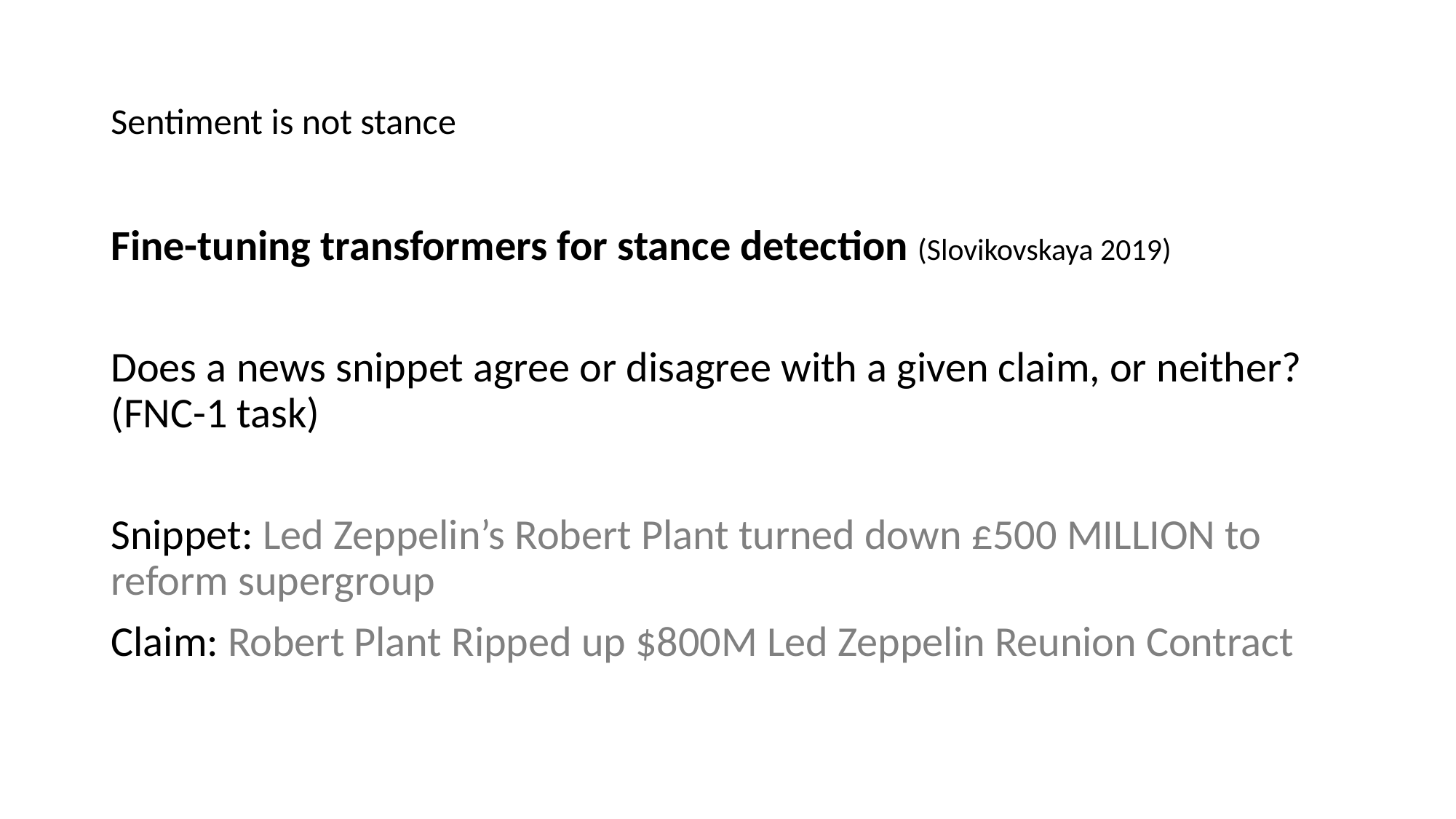

# Sentiment is not stance
Fine-tuning transformers for stance detection (Slovikovskaya 2019)

Does a news snippet agree or disagree with a given claim, or neither? (FNC-1 task)

Snippet: Led Zeppelin’s Robert Plant turned down £500 MILLION to reform supergroup
Claim: Robert Plant Ripped up $800M Led Zeppelin Reunion Contract